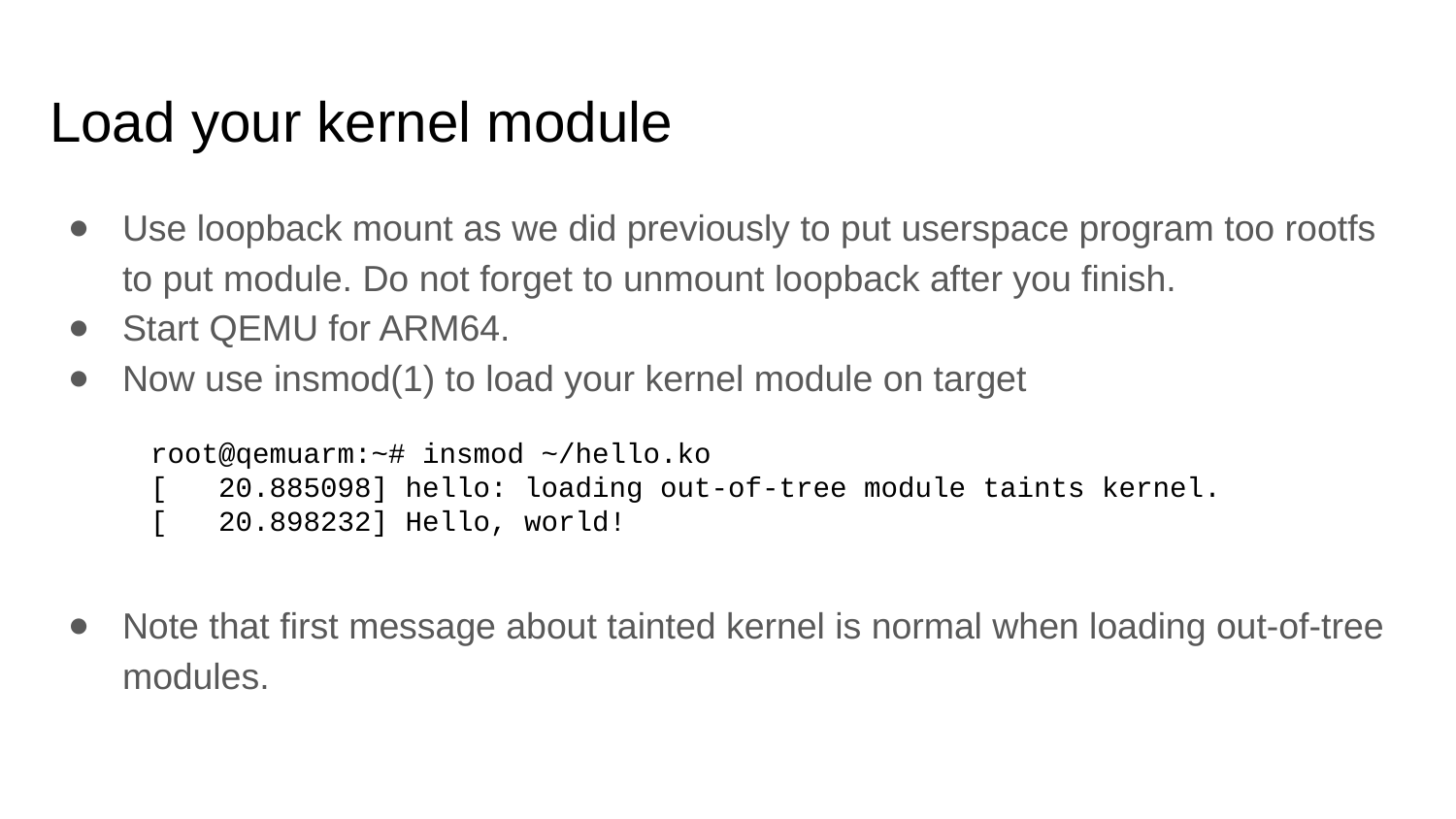

# Load your kernel module
Use loopback mount as we did previously to put userspace program too rootfs to put module. Do not forget to unmount loopback after you finish.
Start QEMU for ARM64.
Now use insmod(1) to load your kernel module on target

Note that first message about tainted kernel is normal when loading out-of-tree modules.
root@qemuarm:~# insmod ~/hello.ko
[   20.885098] hello: loading out-of-tree module taints kernel.
[   20.898232] Hello, world!